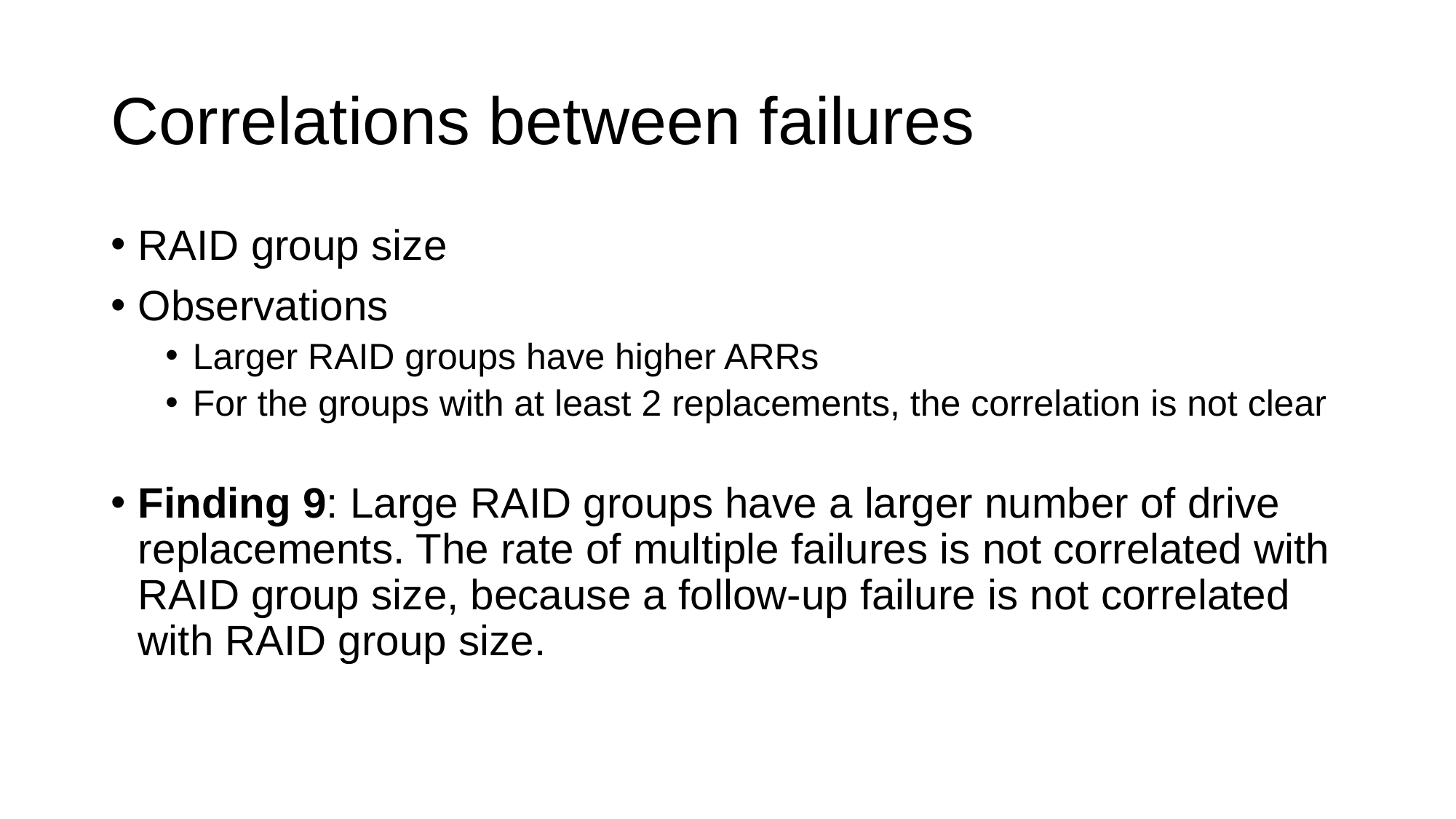

# Correlations between failures
RAID group size
Observations
Larger RAID groups have higher ARRs
For the groups with at least 2 replacements, the correlation is not clear
Finding 9: Large RAID groups have a larger number of drive replacements. The rate of multiple failures is not correlated with RAID group size, because a follow-up failure is not correlated with RAID group size.